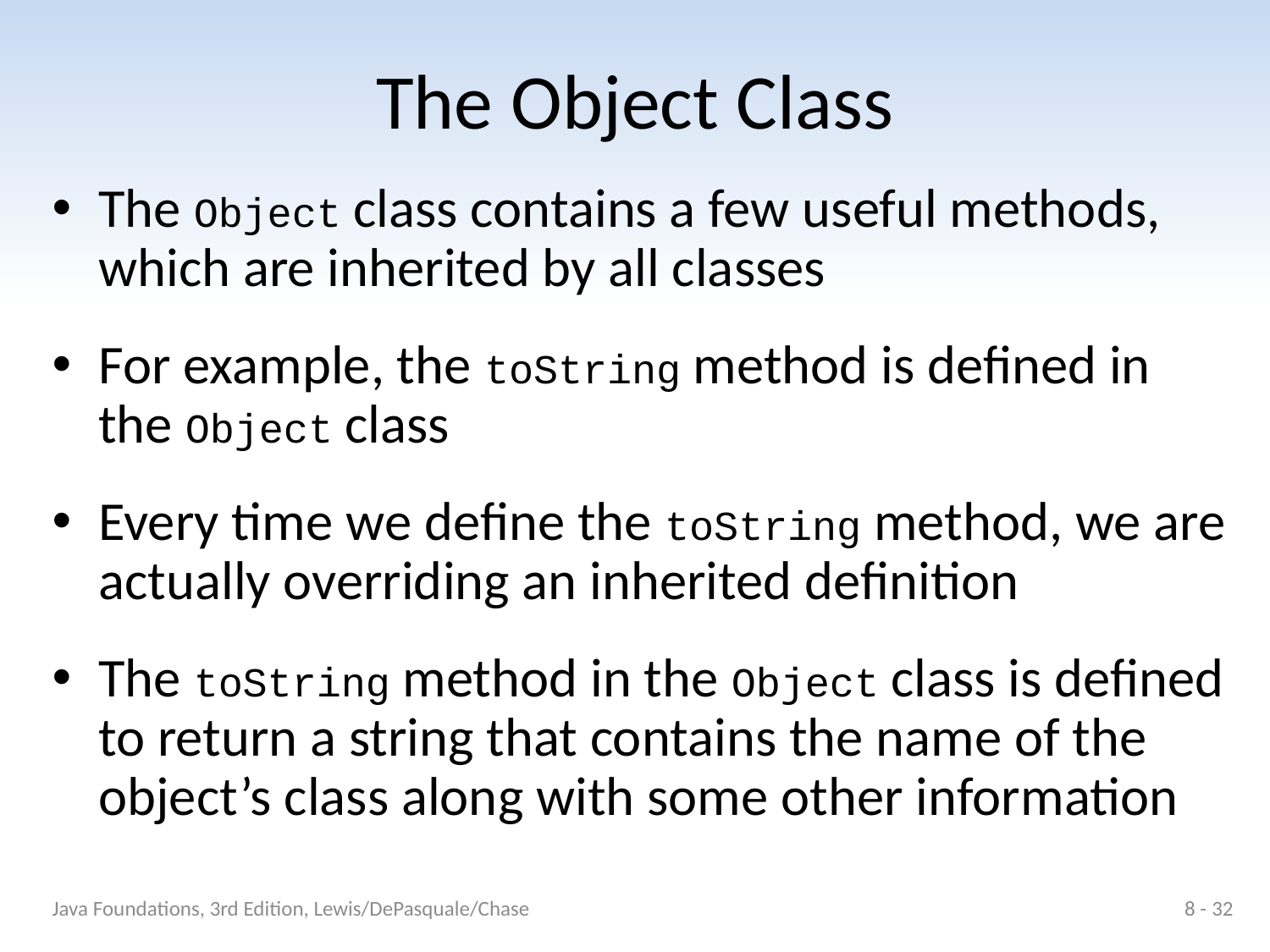

# The Object Class
The Object class contains a few useful methods, which are inherited by all classes
For example, the toString method is defined in the Object class
Every time we define the toString method, we are actually overriding an inherited definition
The toString method in the Object class is defined to return a string that contains the name of the object’s class along with some other information
Java Foundations, 3rd Edition, Lewis/DePasquale/Chase
8 - 32